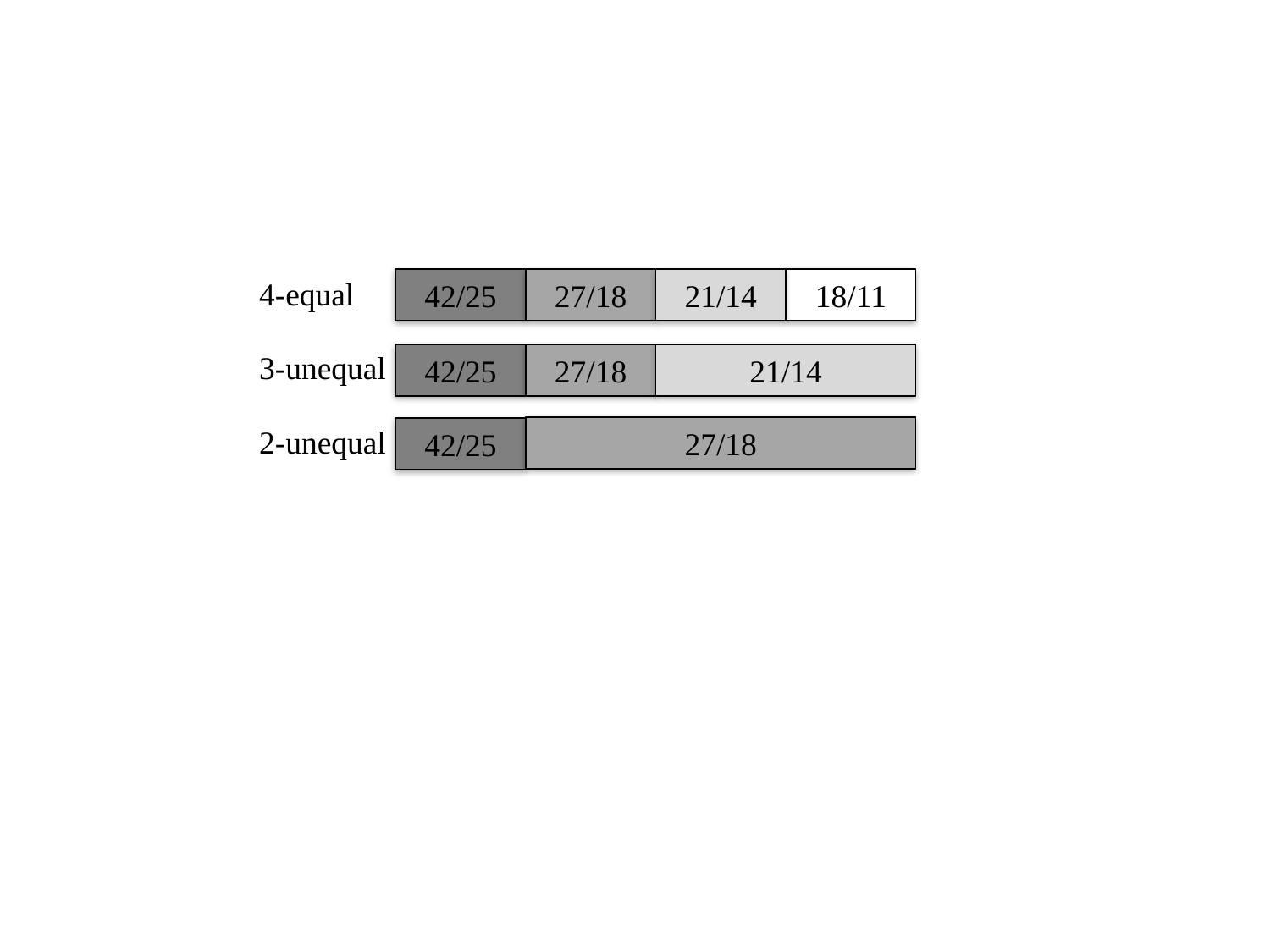

#
4-equal
42/25
27/18
21/14
18/11
3-unequal
42/25
27/18
21/14
2-unequal
27/18
42/25